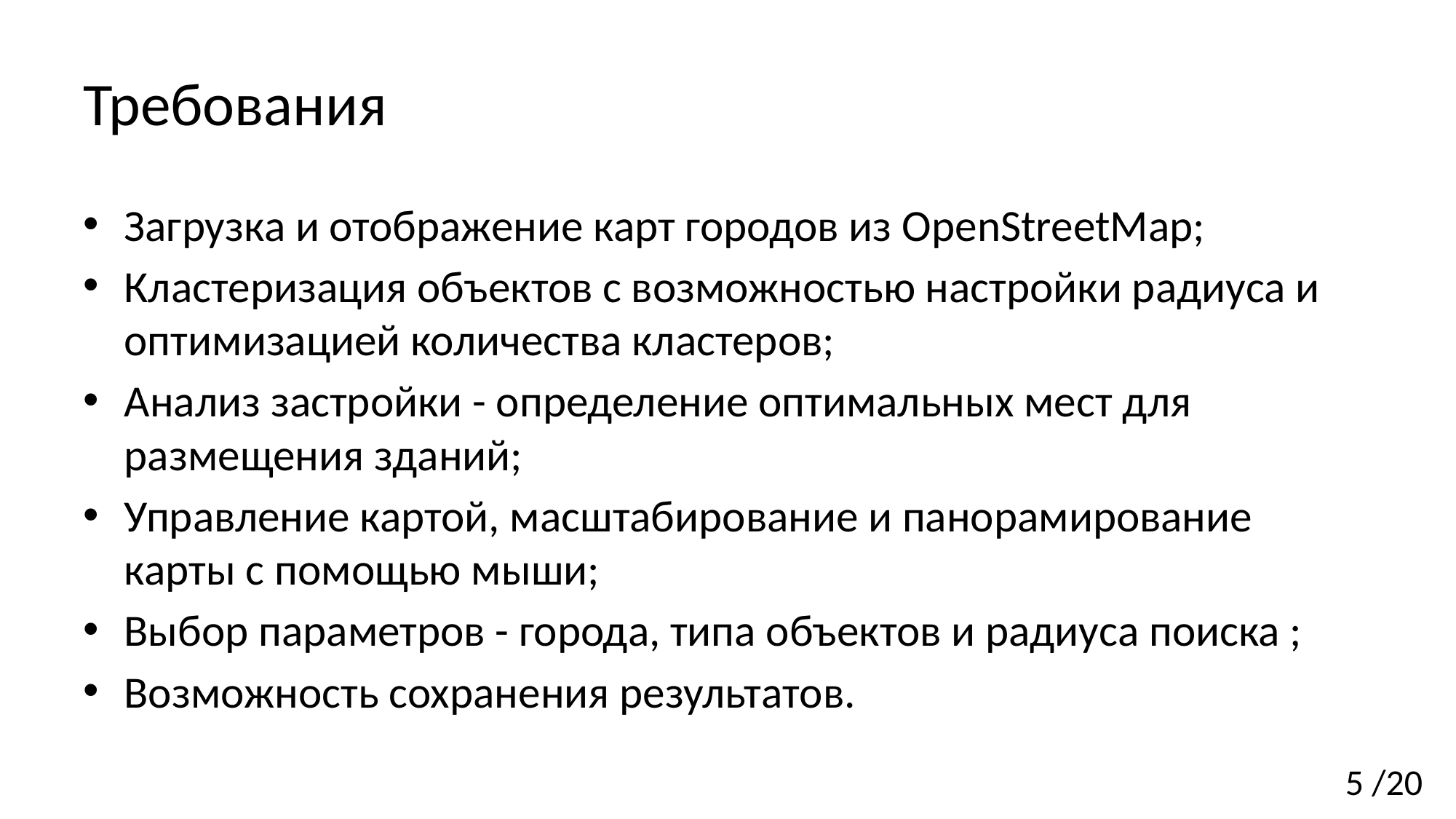

# Требования
Загрузка и отображение карт городов из OpenStreetMap;
Кластеризация объектов с возможностью настройки радиуса и оптимизацией количества кластеров;
Анализ застройки - определение оптимальных мест для размещения зданий;
Управление картой, масштабирование и панорамирование карты с помощью мыши;
Выбор параметров - города, типа объектов и радиуса поиска ;
Возможность сохранения результатов.
5 /20